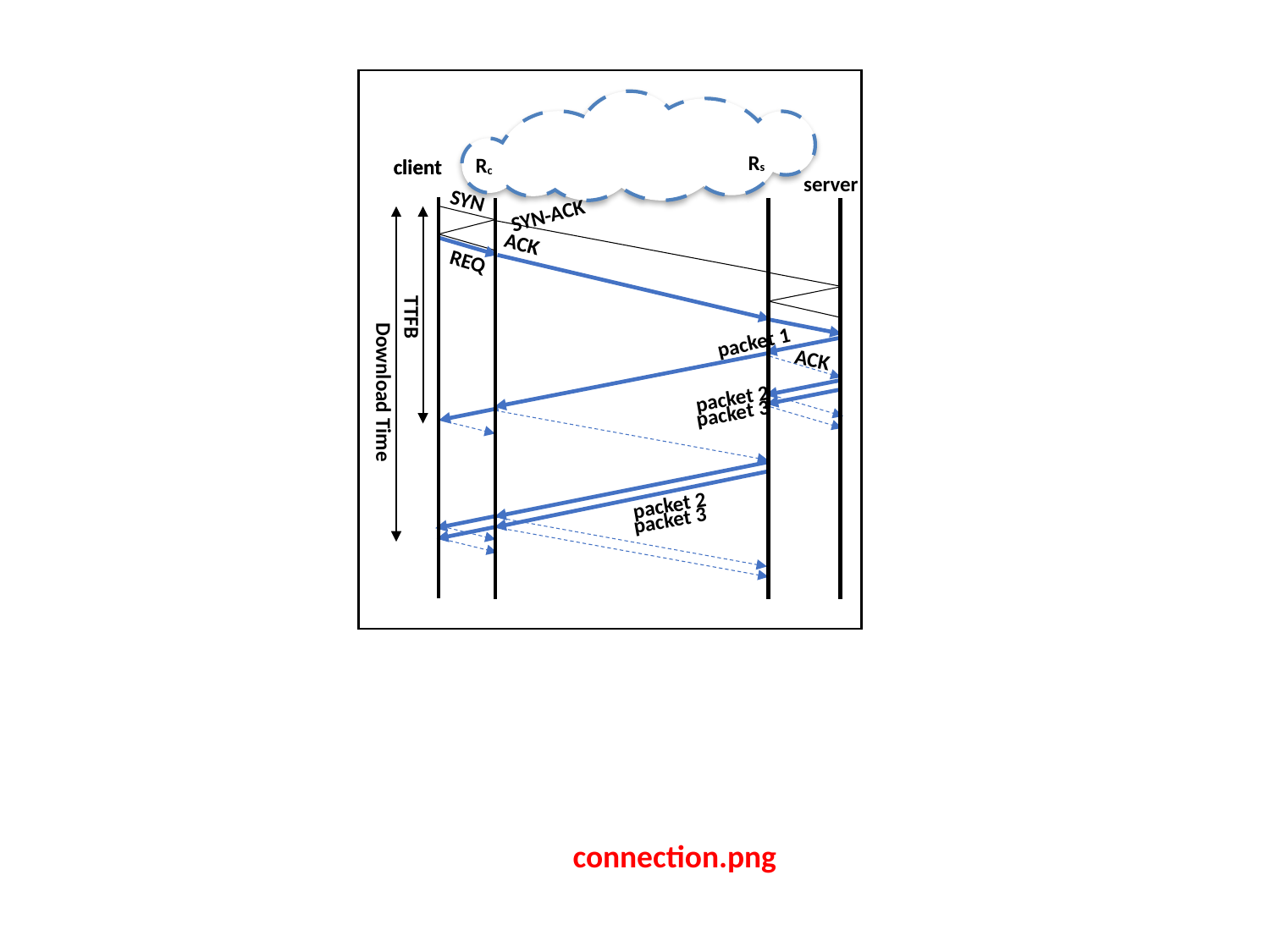

Rs
Rc
client
server
client
SYN
SYN-ACK

ACK

REQ

TTFB

packet 1

ACK

Download Time
packet 2

packet 3

packet 2
packet 3

connection.png